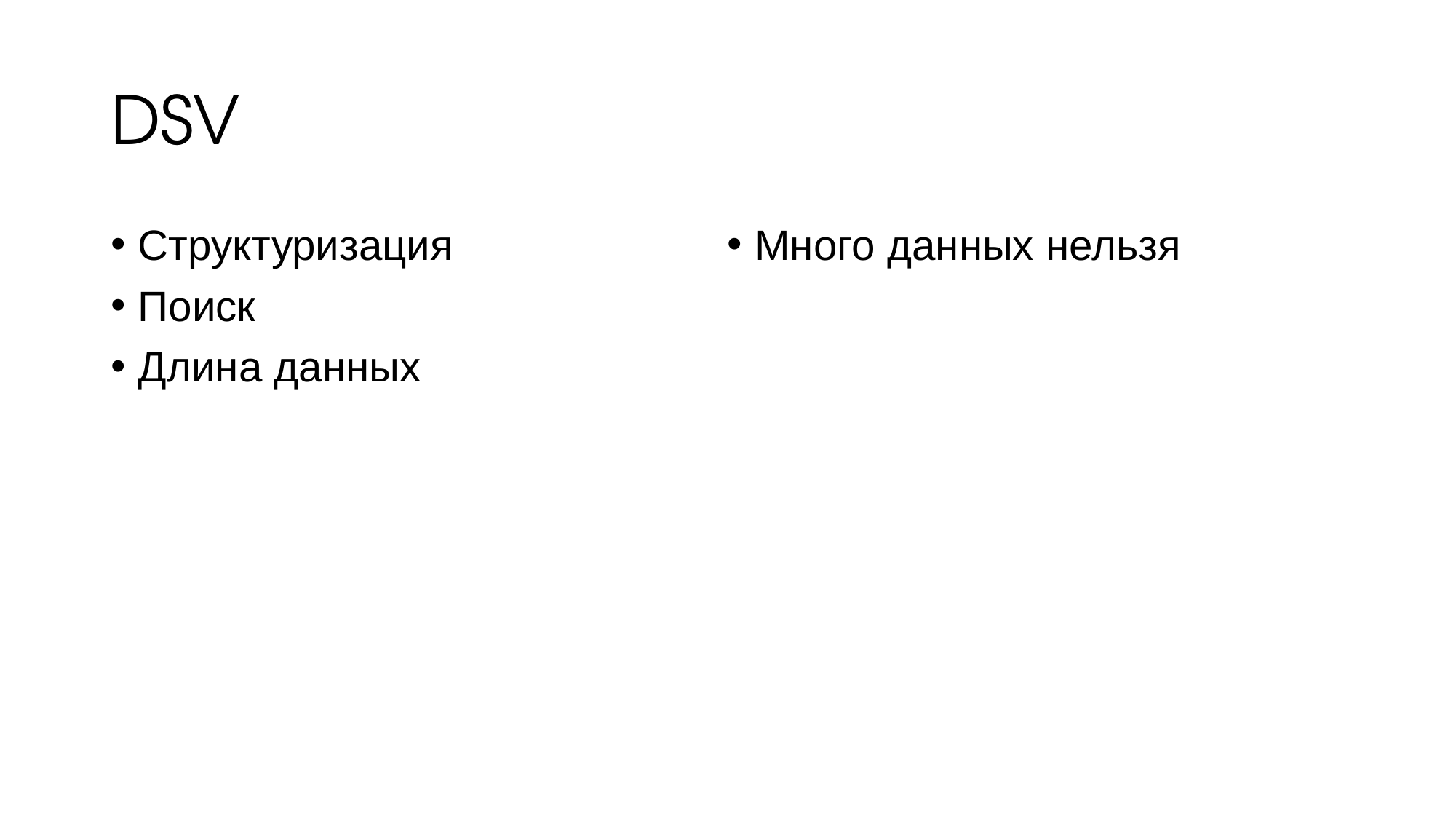

# DSV
Структуризация
Поиск
Длина данных
Много данных нельзя